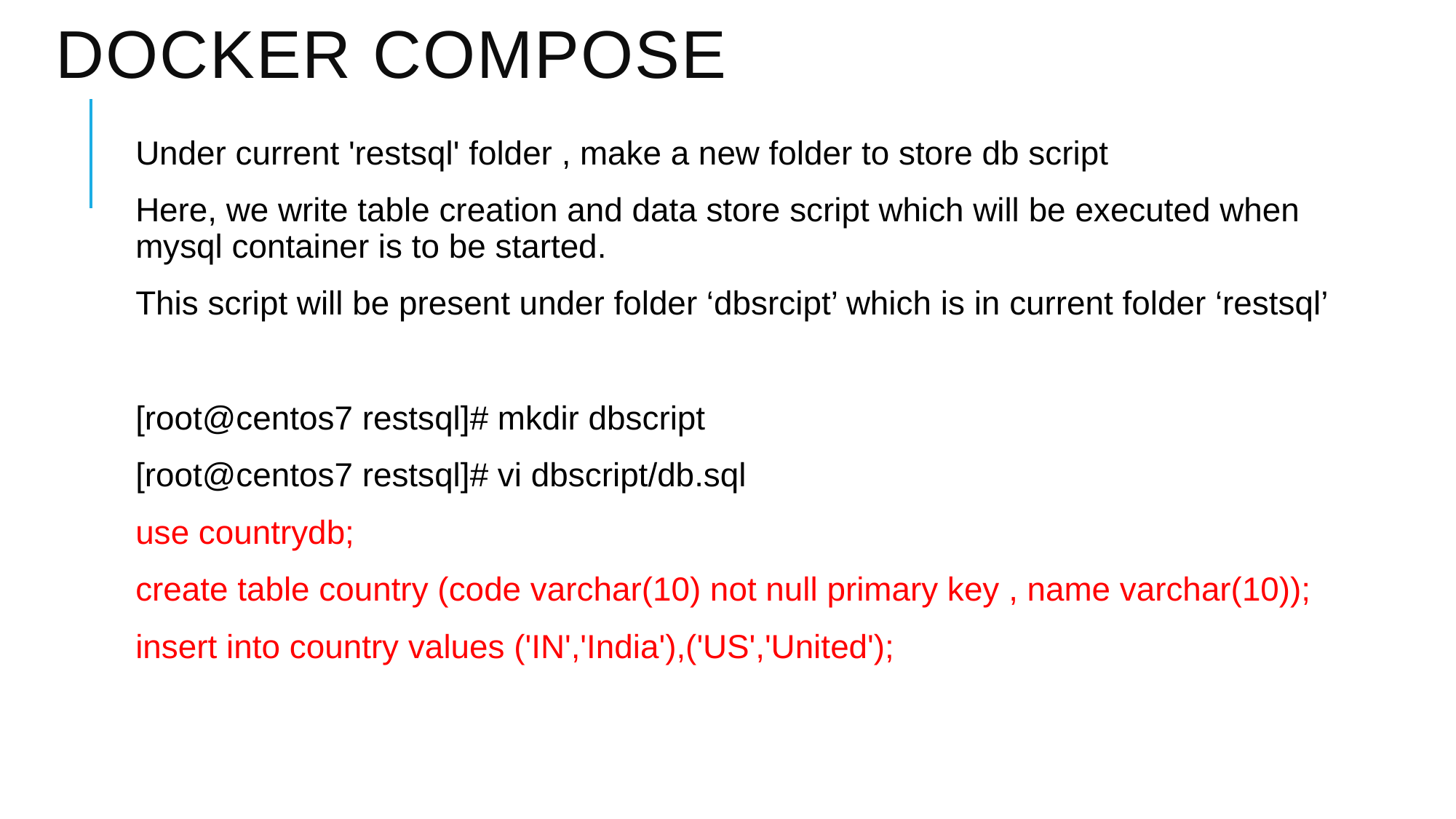

# Docker compose
Under current 'restsql' folder , make a new folder to store db script
Here, we write table creation and data store script which will be executed when mysql container is to be started.
This script will be present under folder ‘dbsrcipt’ which is in current folder ‘restsql’

[root@centos7 restsql]# mkdir dbscript
[root@centos7 restsql]# vi dbscript/db.sql
use countrydb;
create table country (code varchar(10) not null primary key , name varchar(10));
insert into country values ('IN','India'),('US','United');